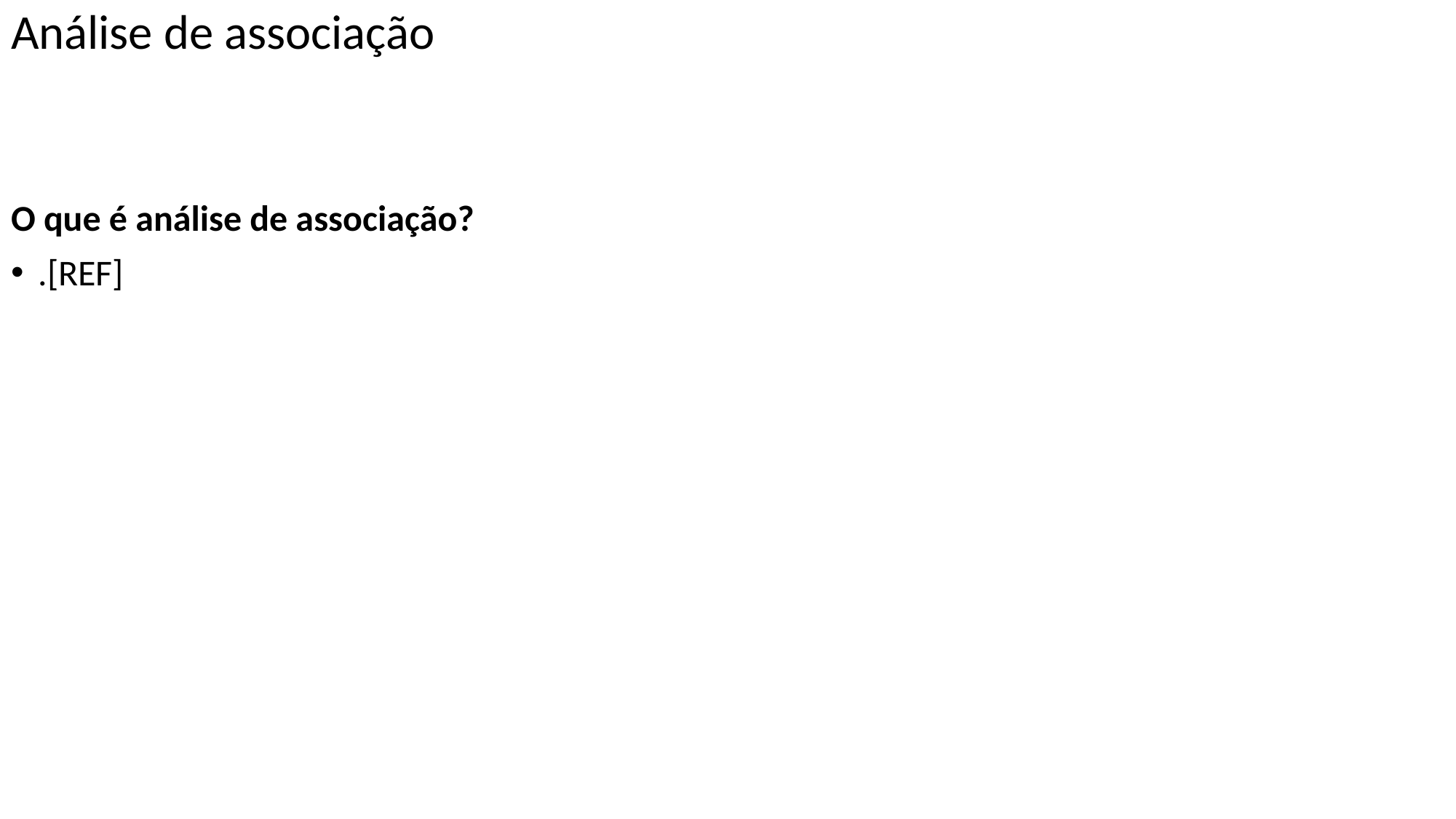

# Análise de associação

O que é análise de associação?
.[REF]